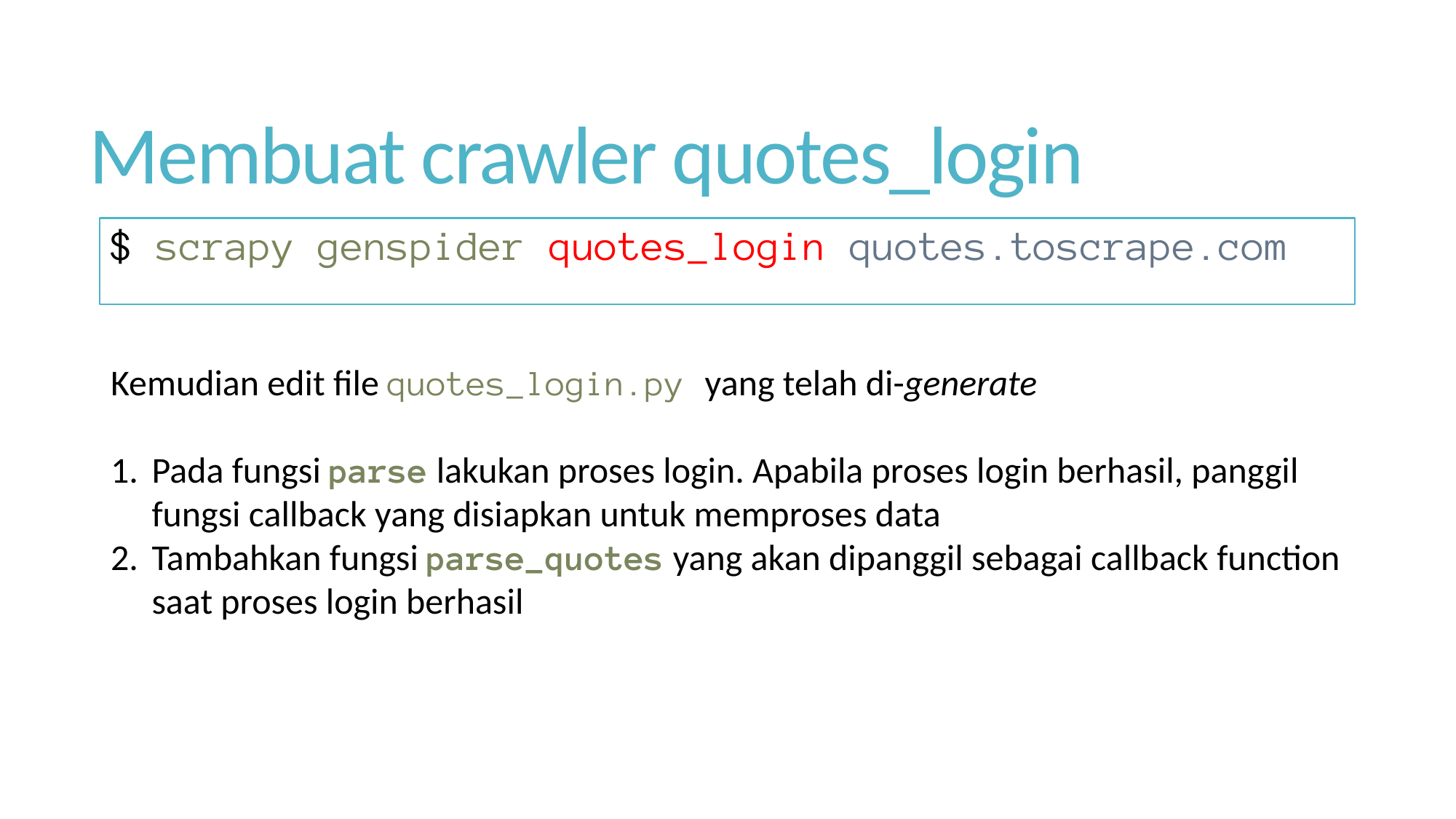

# Membuat crawler quotes_login
$ scrapy genspider quotes_login quotes.toscrape.com
Kemudian edit file quotes_login.py yang telah di-generate

Pada fungsi parse lakukan proses login. Apabila proses login berhasil, panggil fungsi callback yang disiapkan untuk memproses data
Tambahkan fungsi parse_quotes yang akan dipanggil sebagai callback function saat proses login berhasil